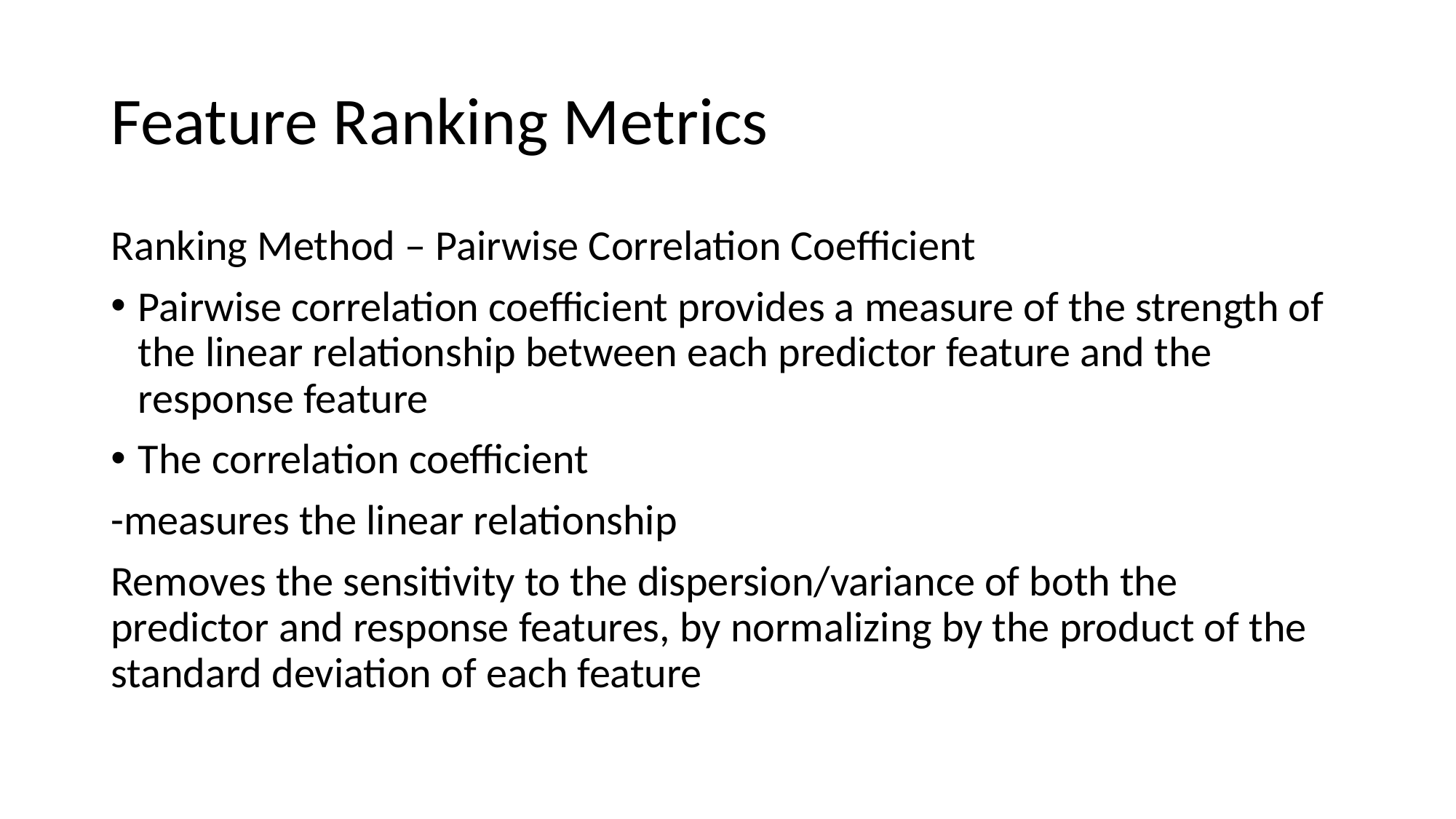

# Feature Ranking Metrics
Ranking Method – Pairwise Correlation Coefficient
Pairwise correlation coefficient provides a measure of the strength of the linear relationship between each predictor feature and the response feature
The correlation coefficient
-measures the linear relationship
Removes the sensitivity to the dispersion/variance of both the predictor and response features, by normalizing by the product of the standard deviation of each feature